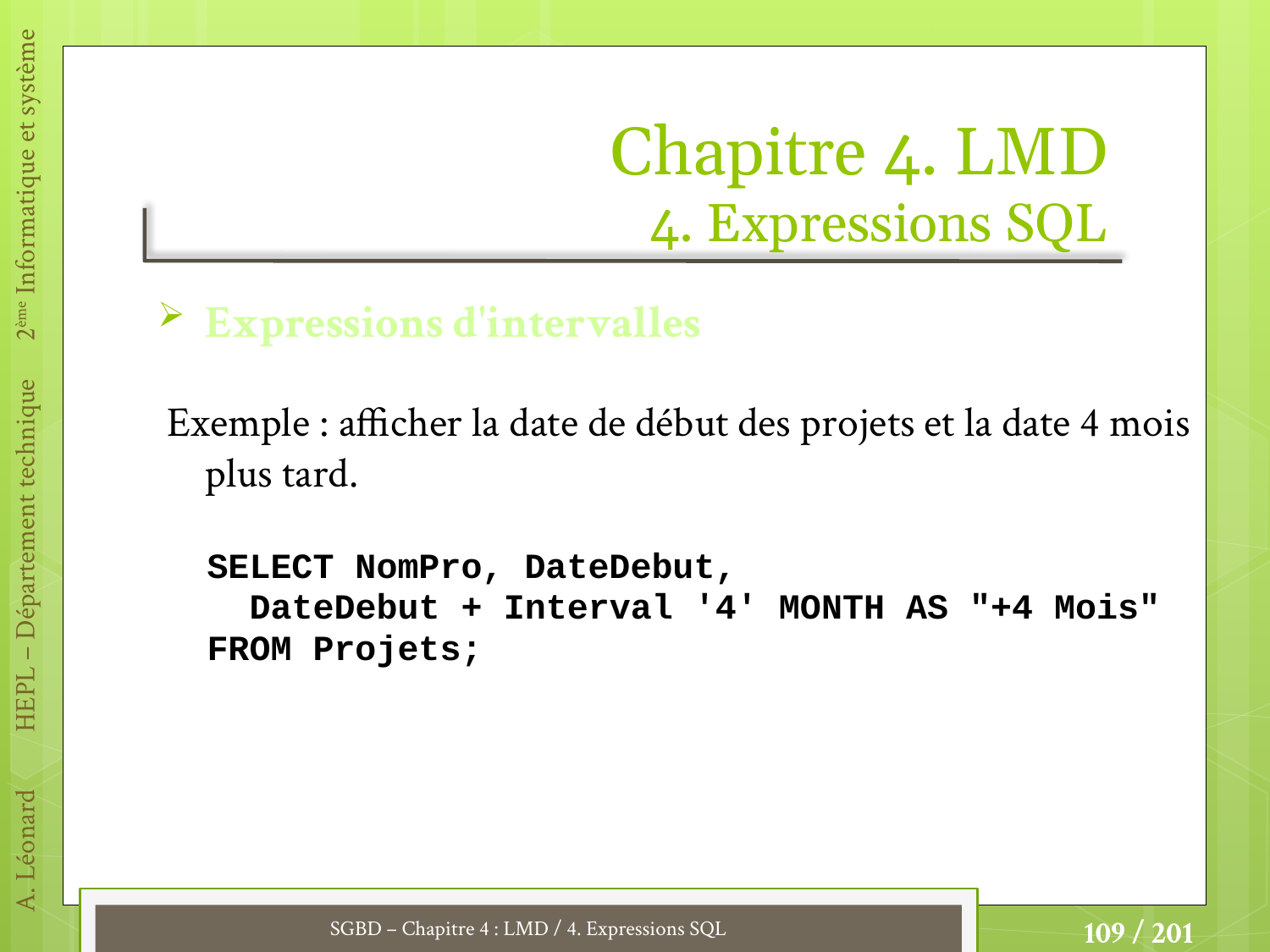

# Chapitre 4. LMD 4. Expressions SQL
Expressions d'intervalles

Exemple : afficher la date de début des projets et la date 4 mois plus tard.

SELECT NomPro, DateDebut,
  DateDebut + Interval '4' MONTH AS "+4 Mois"
FROM Projets;

SGBD – Chapitre 4 : LMD / 4. Expressions SQL